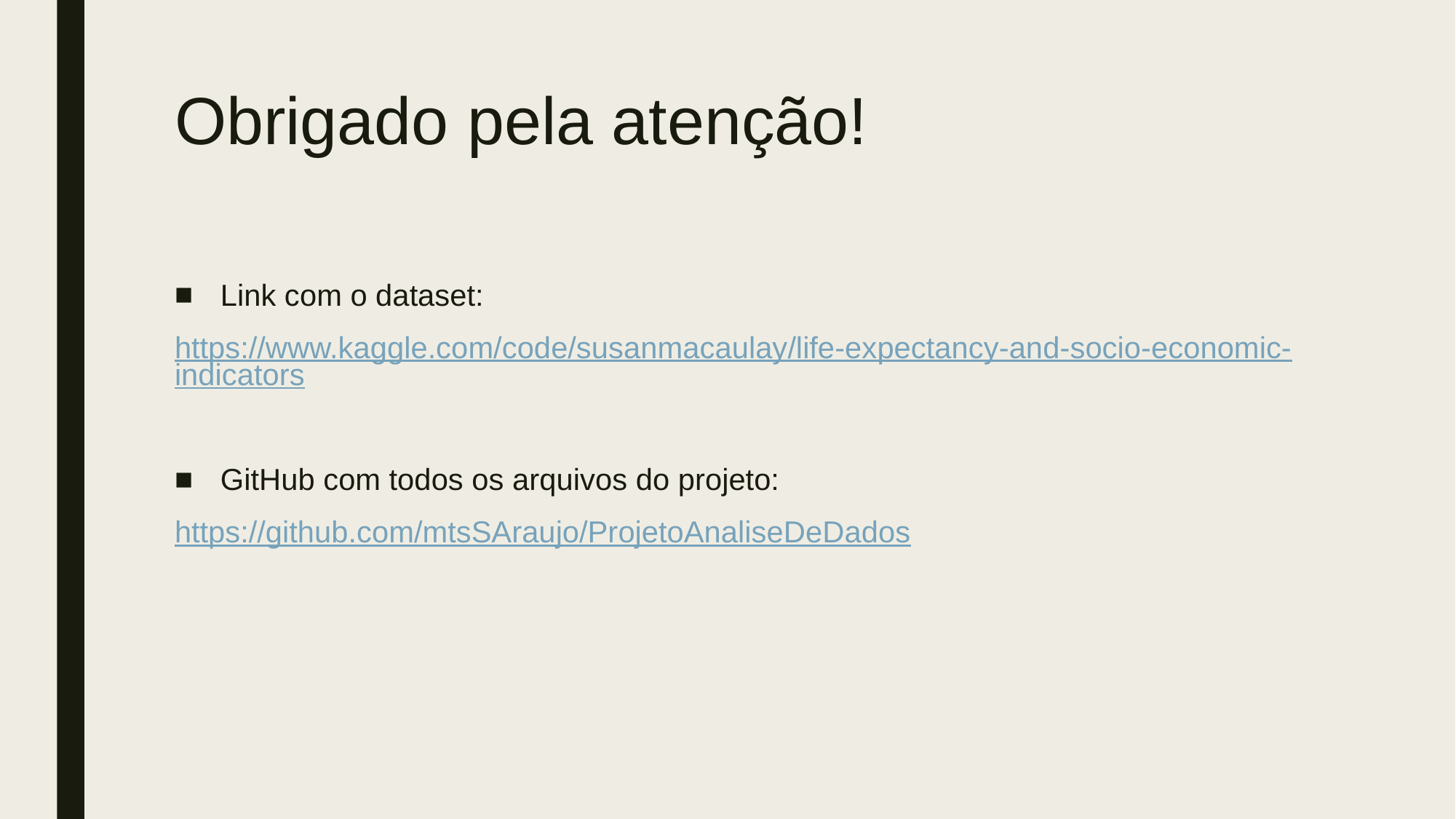

# Obrigado pela atenção!
Link com o dataset:
https://www.kaggle.com/code/susanmacaulay/life-expectancy-and-socio-economic-indicators

GitHub com todos os arquivos do projeto:
https://github.com/mtsSAraujo/ProjetoAnaliseDeDados